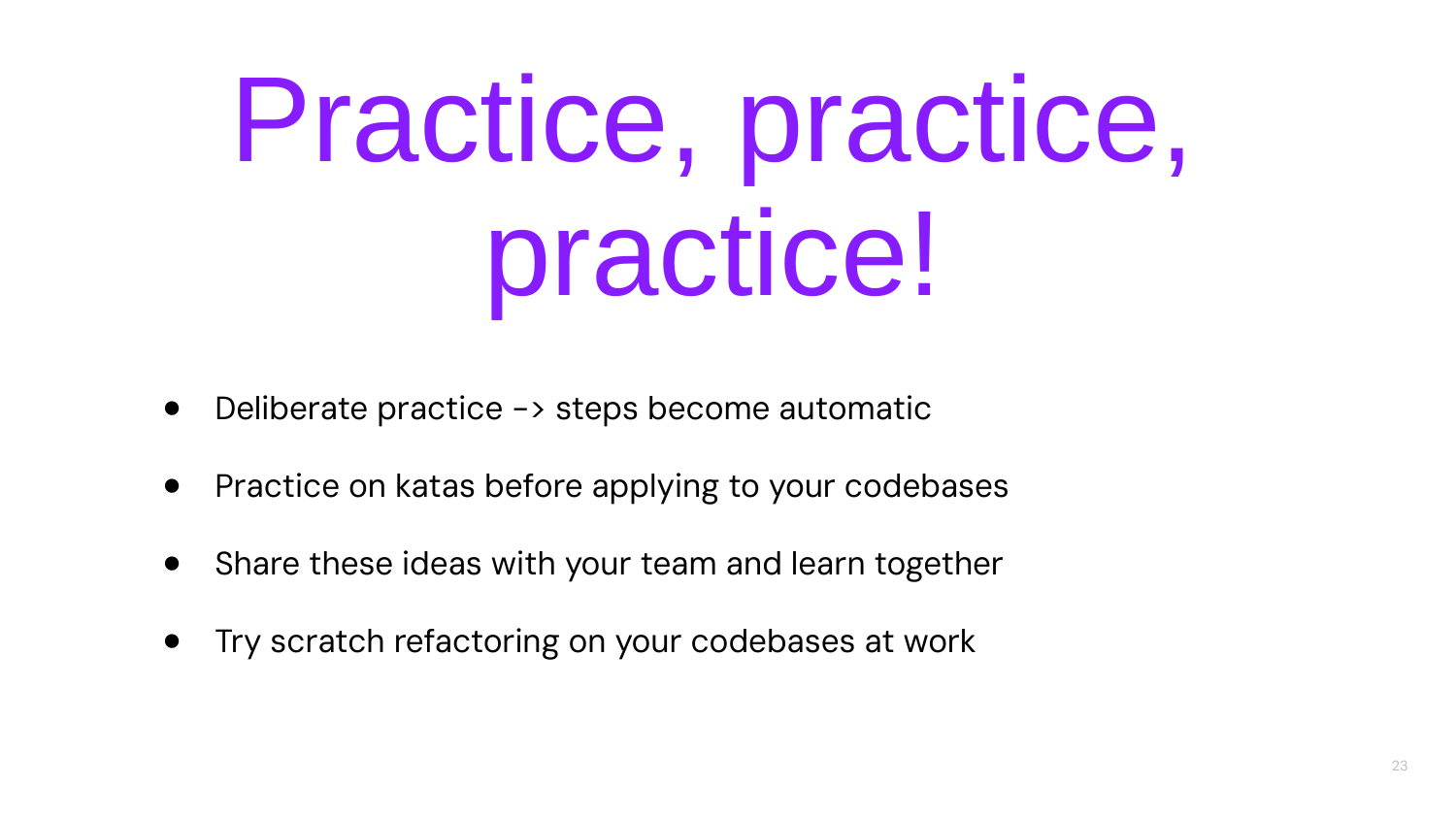

# Practice, practice, practice!
Deliberate practice -> steps become automatic

Practice on katas before applying to your codebases

Share these ideas with your team and learn together

Try scratch refactoring on your codebases at work

23